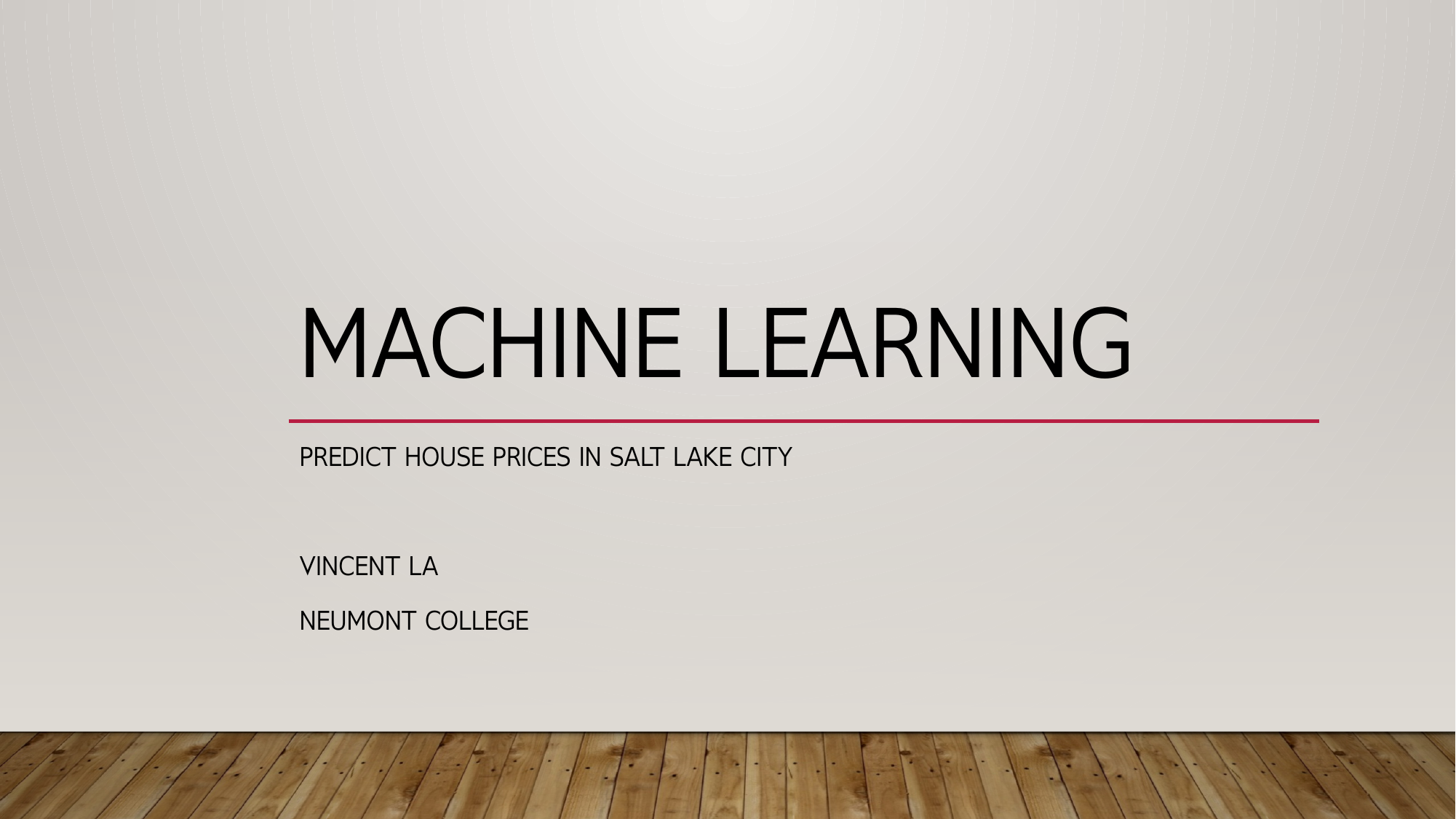

# Machine Learning
Predict House Prices in Salt Lake City

Vincent La
Neumont College